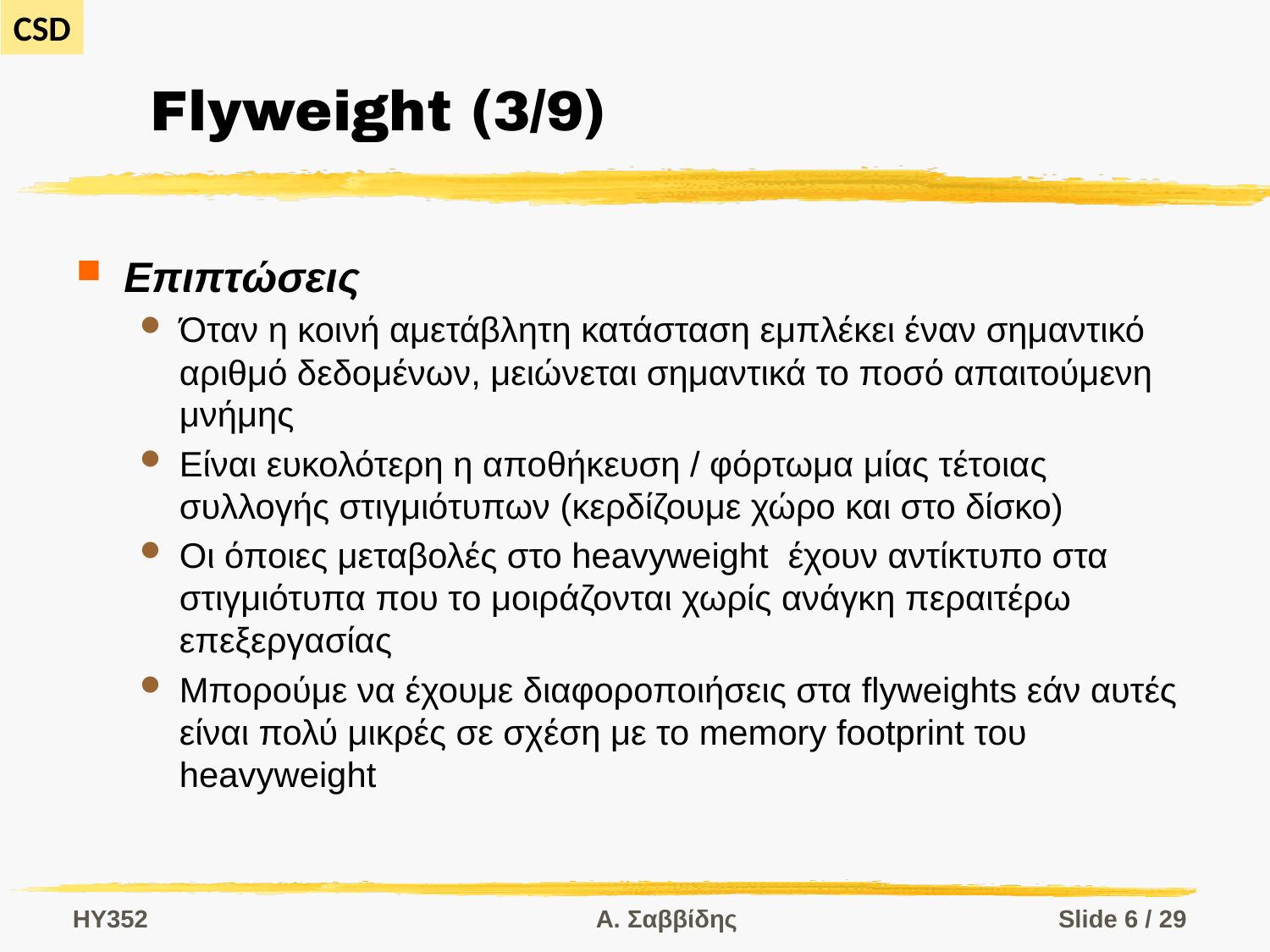

# Flyweight (3/9)
Επιπτώσεις
Όταν η κοινή αμετάβλητη κατάσταση εμπλέκει έναν σημαντικό αριθμό δεδομένων, μειώνεται σημαντικά το ποσό απαιτούμενη μνήμης
Είναι ευκολότερη η αποθήκευση / φόρτωμα μίας τέτοιας συλλογής στιγμιότυπων (κερδίζουμε χώρο και στο δίσκο)
Οι όποιες μεταβολές στο heavyweight  έχουν αντίκτυπο στα στιγμιότυπα που το μοιράζονται χωρίς ανάγκη περαιτέρω επεξεργασίας
Μπορούμε να έχουμε διαφοροποιήσεις στα flyweights εάν αυτές είναι πολύ μικρές σε σχέση με το memory footprint του heavyweight
HY352
Α. Σαββίδης
Slide 6 / 29